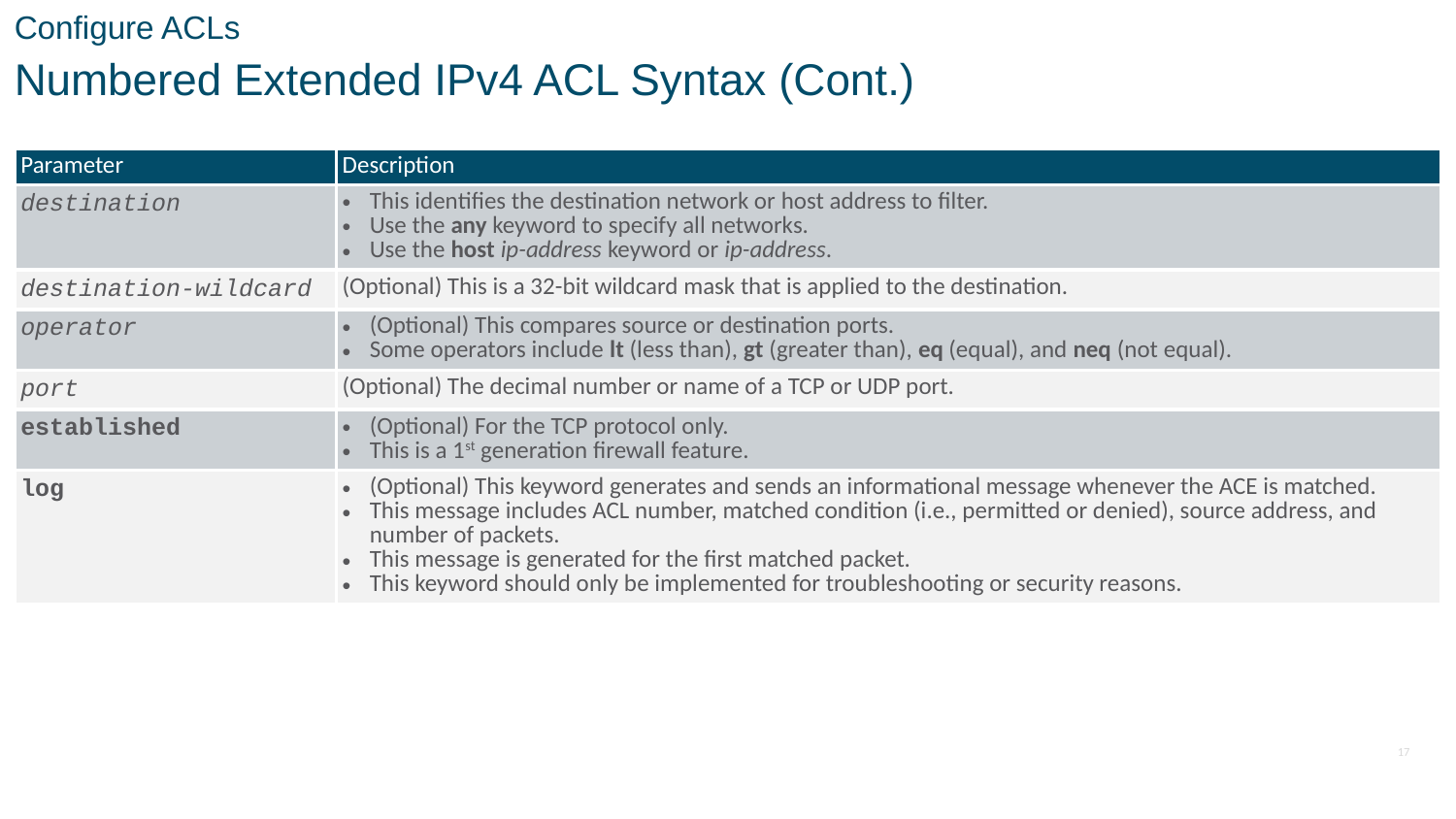

Configure ACLs
Numbered Extended IPv4 ACL Syntax (Cont.)
| Parameter | Description |
| --- | --- |
| destination | This identifies the destination network or host address to filter. Use the any keyword to specify all networks. Use the host ip-address keyword or ip-address. |
| destination-wildcard | (Optional) This is a 32-bit wildcard mask that is applied to the destination. |
| operator | (Optional) This compares source or destination ports. Some operators include lt (less than), gt (greater than), eq (equal), and neq (not equal). |
| port | (Optional) The decimal number or name of a TCP or UDP port. |
| established | (Optional) For the TCP protocol only. This is a 1st generation firewall feature. |
| log | (Optional) This keyword generates and sends an informational message whenever the ACE is matched. This message includes ACL number, matched condition (i.e., permitted or denied), source address, and number of packets. This message is generated for the first matched packet. This keyword should only be implemented for troubleshooting or security reasons. |
17